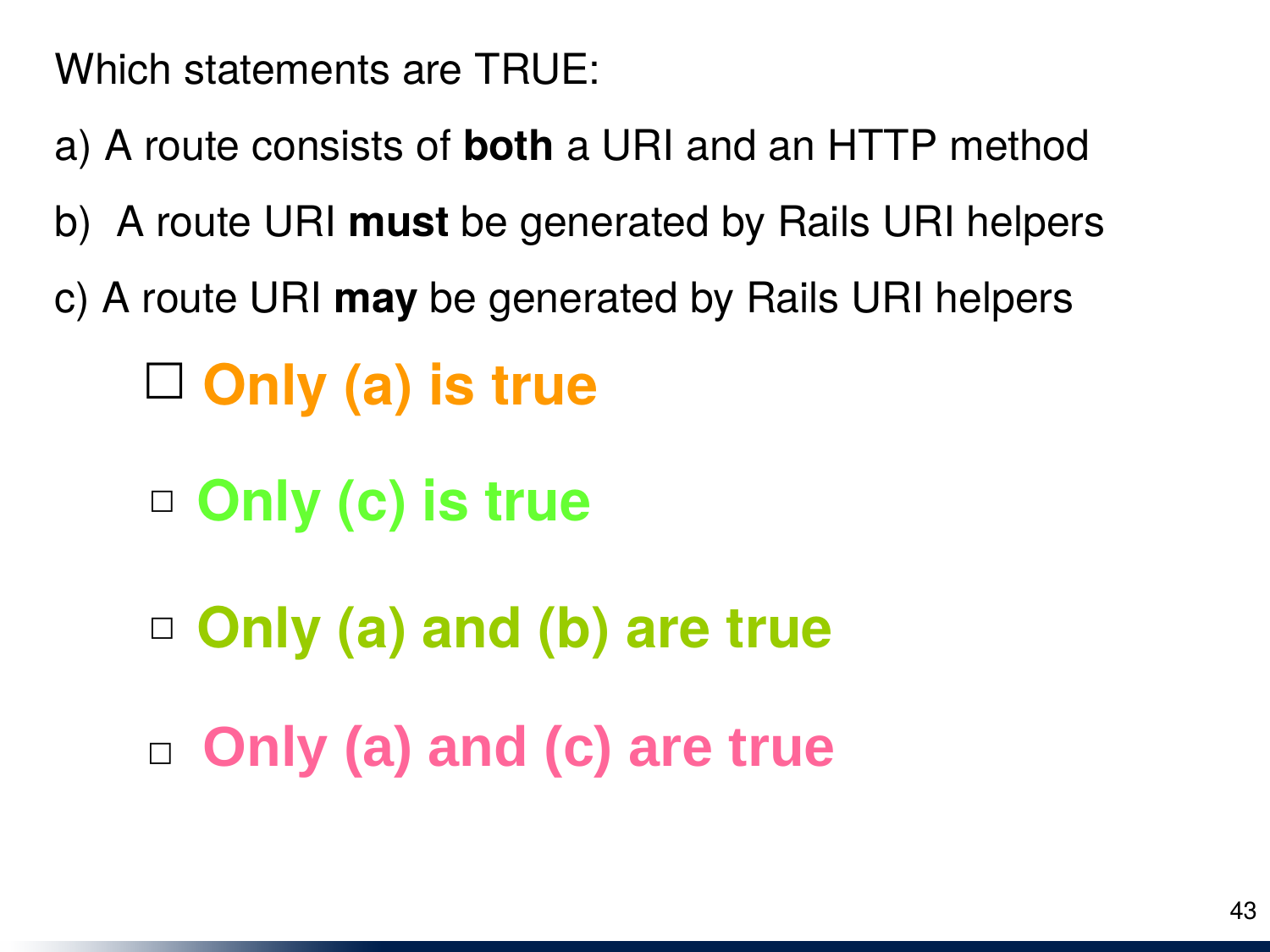

Which statements are TRUE:
a) A route consists of both a URI and an HTTP method
b)  A route URI must be generated by Rails URI helpers
c) A route URI may be generated by Rails URI helpers
Only (a) is true
☐
Only (c) is true
☐
Only (a) and (b) are true
☐
Only (a) and (c) are true
☐
43